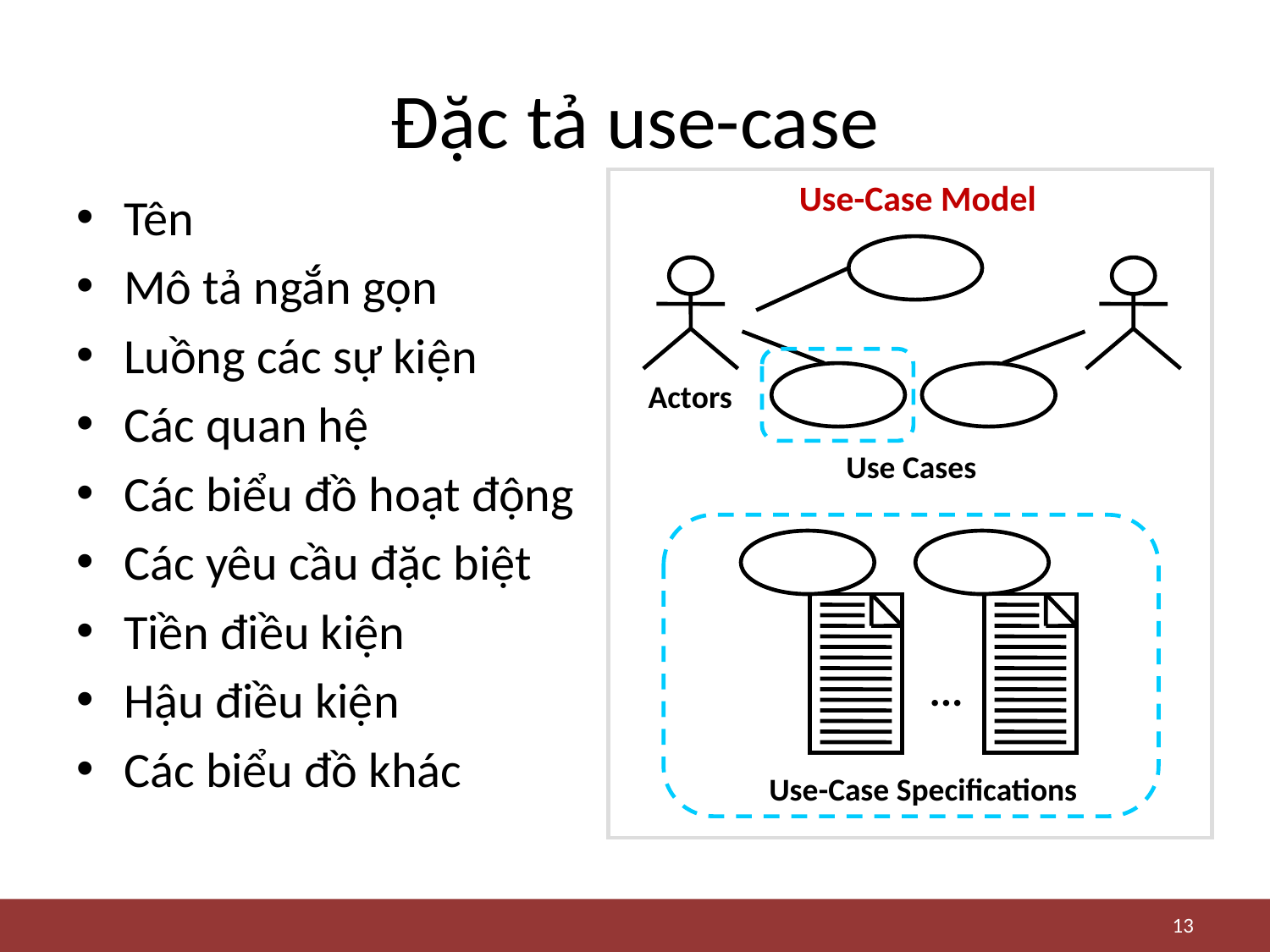

# Đặc tả use-case

Use-Case Model
Tên
Mô tả ngắn gọn
Luồng các sự kiện
Các quan hệ
Các biểu đồ hoạt động
Các yêu cầu đặc biệt
Tiền điều kiện
Hậu điều kiện
Các biểu đồ khác

Actors
Use Cases

...
Use-Case Specifications
13